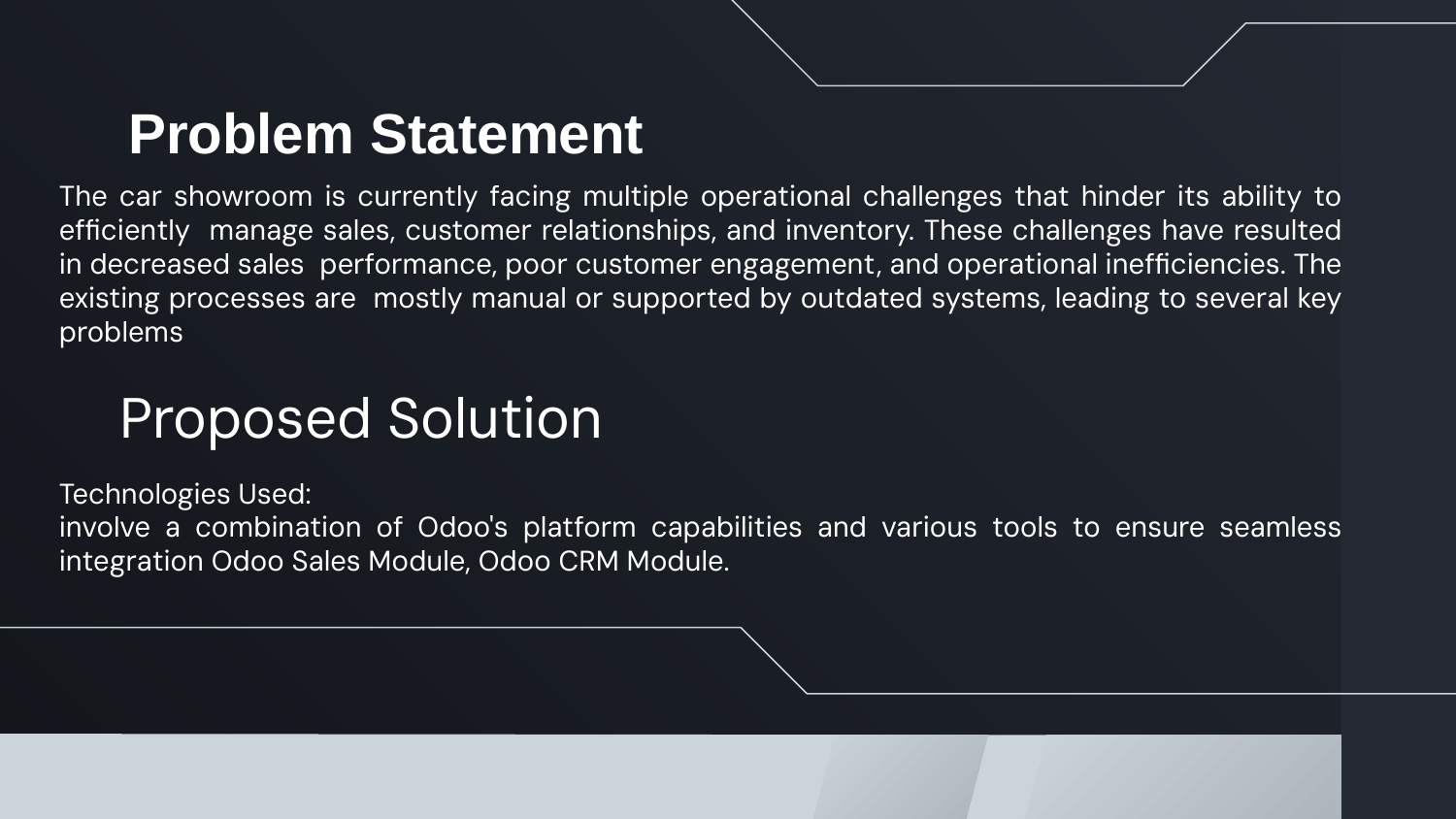

# Problem Statement
The car showroom is currently facing multiple operational challenges that hinder its ability to efficiently  manage sales, customer relationships, and inventory. These challenges have resulted in decreased sales  performance, poor customer engagement, and operational inefficiencies. The existing processes are  mostly manual or supported by outdated systems, leading to several key problems
     Proposed Solution

Technologies Used:
involve a combination of Odoo's platform capabilities and various tools to ensure seamless integration Odoo Sales Module, Odoo CRM Module.